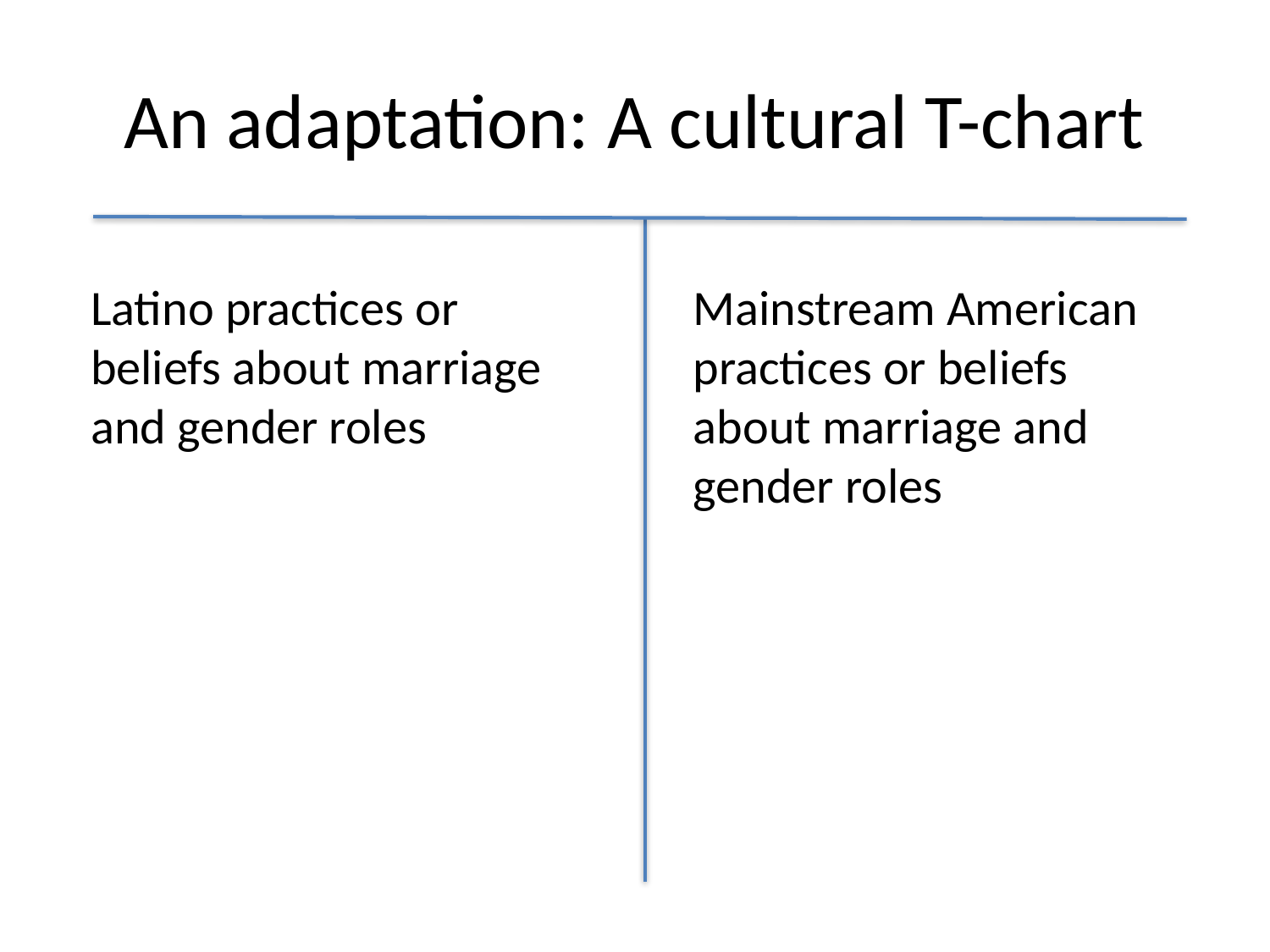

# An adaptation: A cultural T-chart
Latino practices or beliefs about marriage and gender roles

Mainstream American practices or beliefs about marriage and gender roles